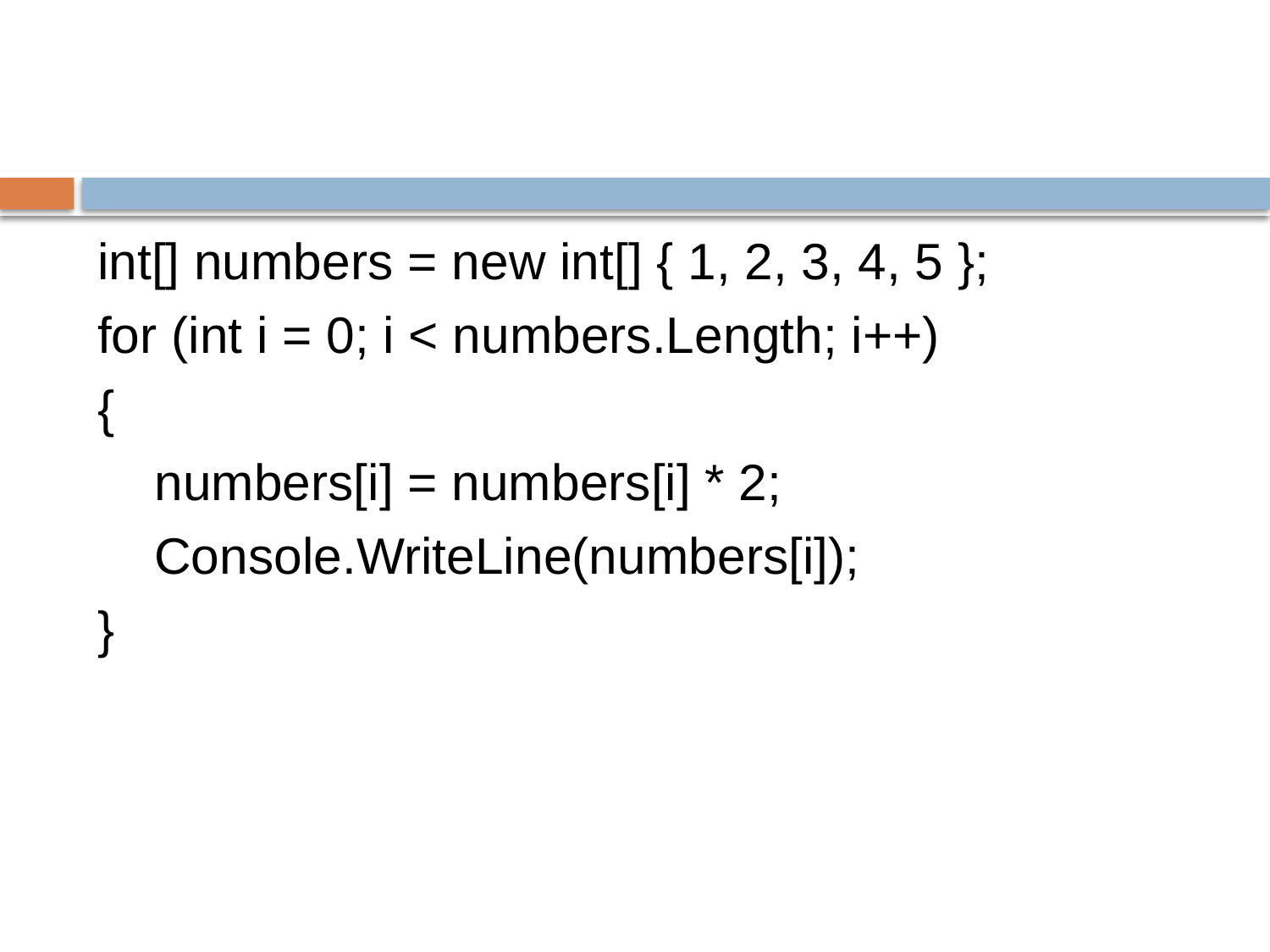

#
int[] numbers = new int[] { 1, 2, 3, 4, 5 };
for (int i = 0; i < numbers.Length; i++)
{
    numbers[i] = numbers[i] * 2;
    Console.WriteLine(numbers[i]);
}